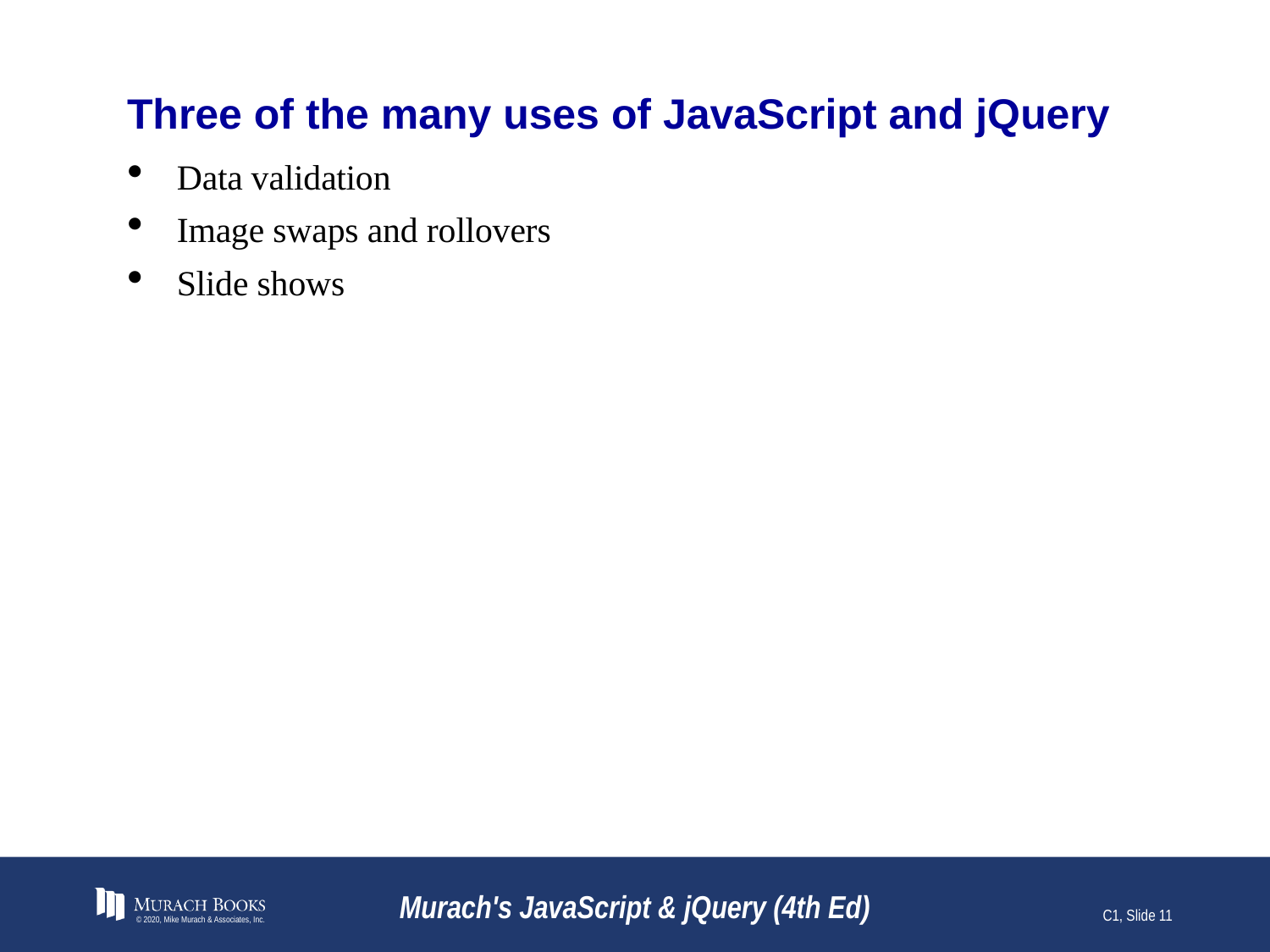

# Three of the many uses of JavaScript and jQuery
Data validation
Image swaps and rollovers
Slide shows

© 2020, Mike Murach & Associates, Inc.
Murach's JavaScript & jQuery (4th Ed)

C1, Slide 11